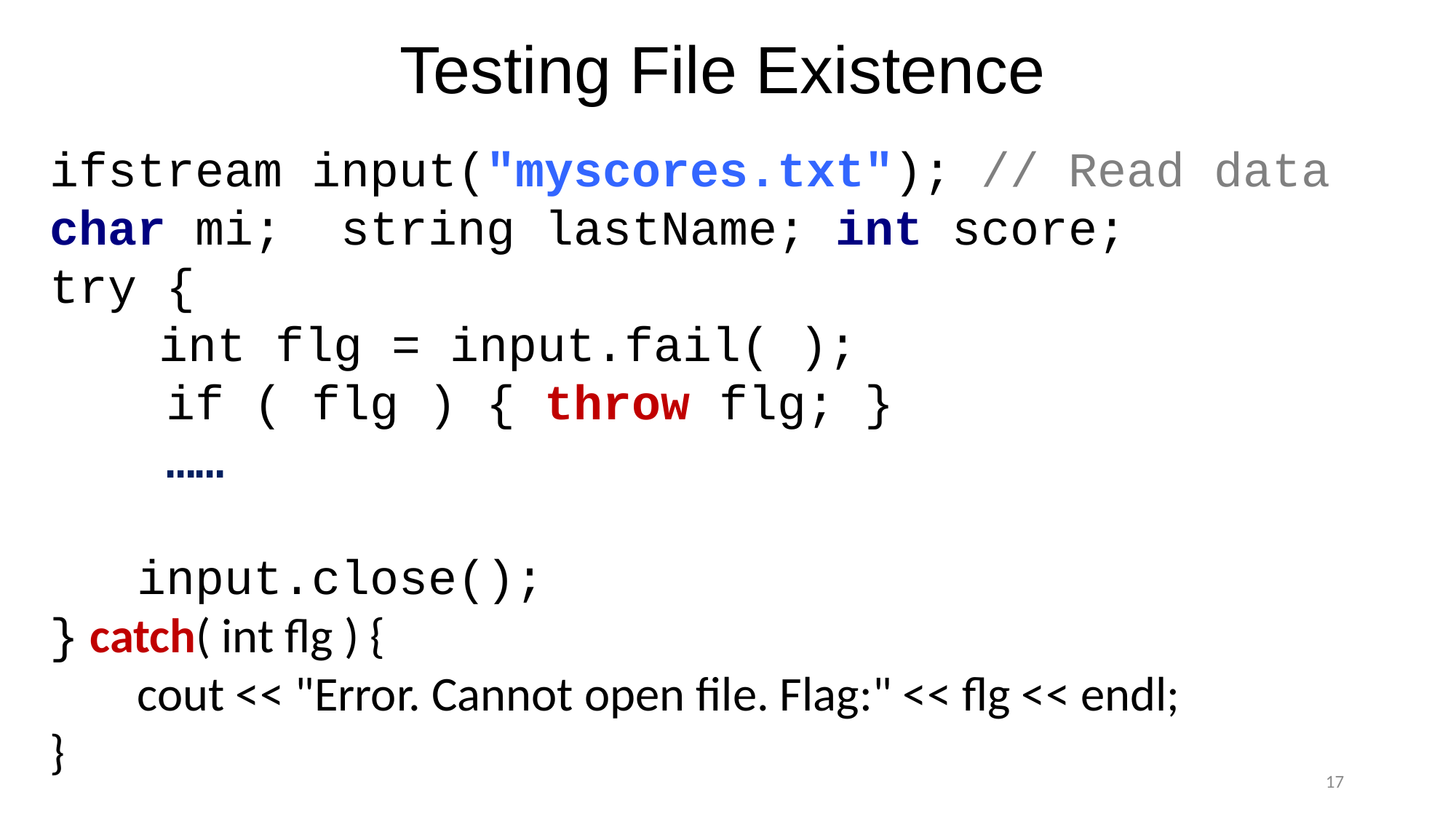

# Testing File Existence
ifstream input("myscores.txt"); // Read data
char mi;  string lastName; int score;
try {
	int flg = input.fail( );
    if ( flg ) { throw flg; }
    ……

   input.close();
} catch( int flg ) {
        cout << "Error. Cannot open file. Flag:" << flg << endl;
}

17